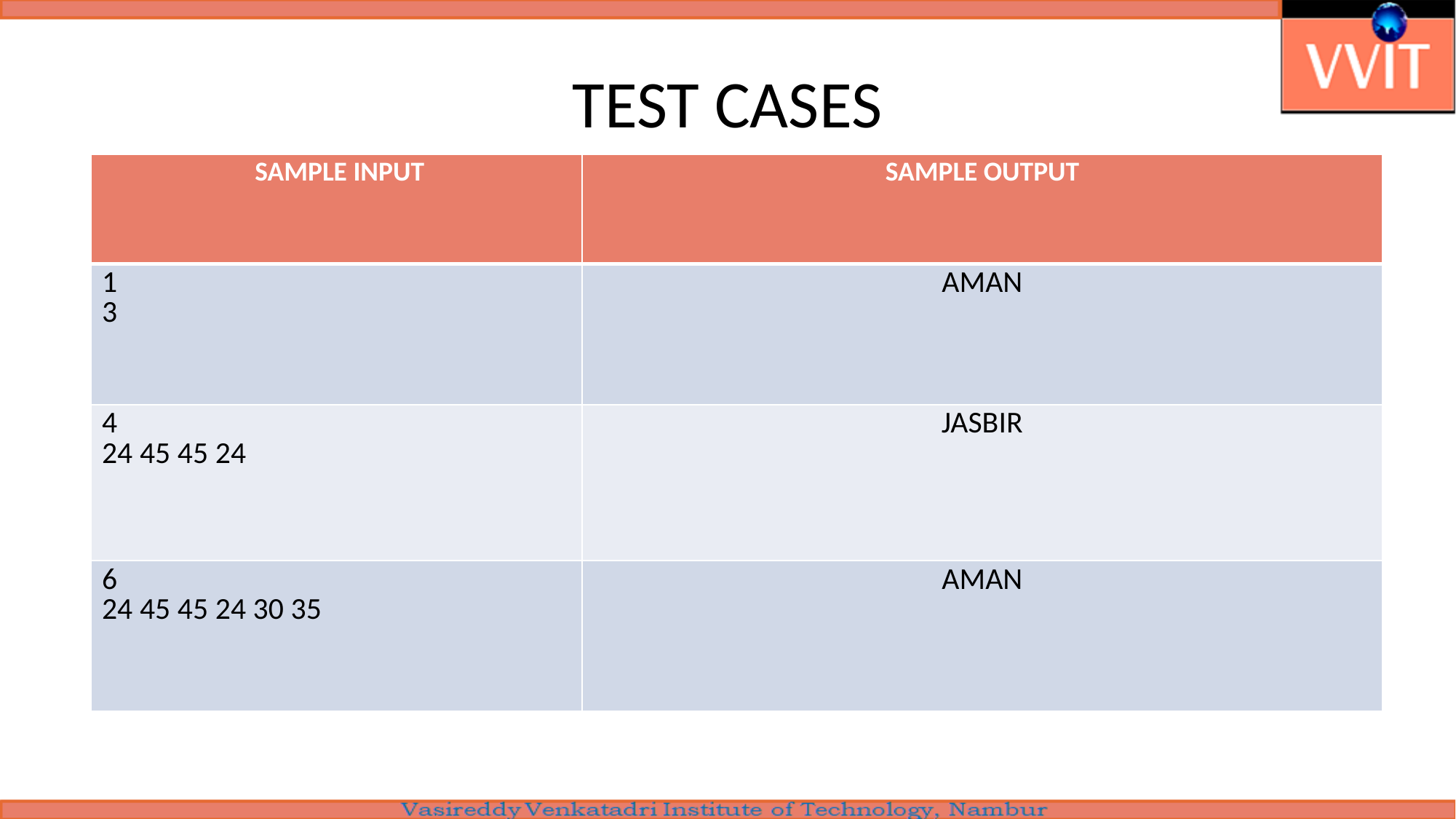

TEST CASES
| SAMPLE INPUT | SAMPLE OUTPUT |
| --- | --- |
| 1 3 | AMAN |
| 4 24 45 45 24 | JASBIR |
| 6 24 45 45 24 30 35 | AMAN |